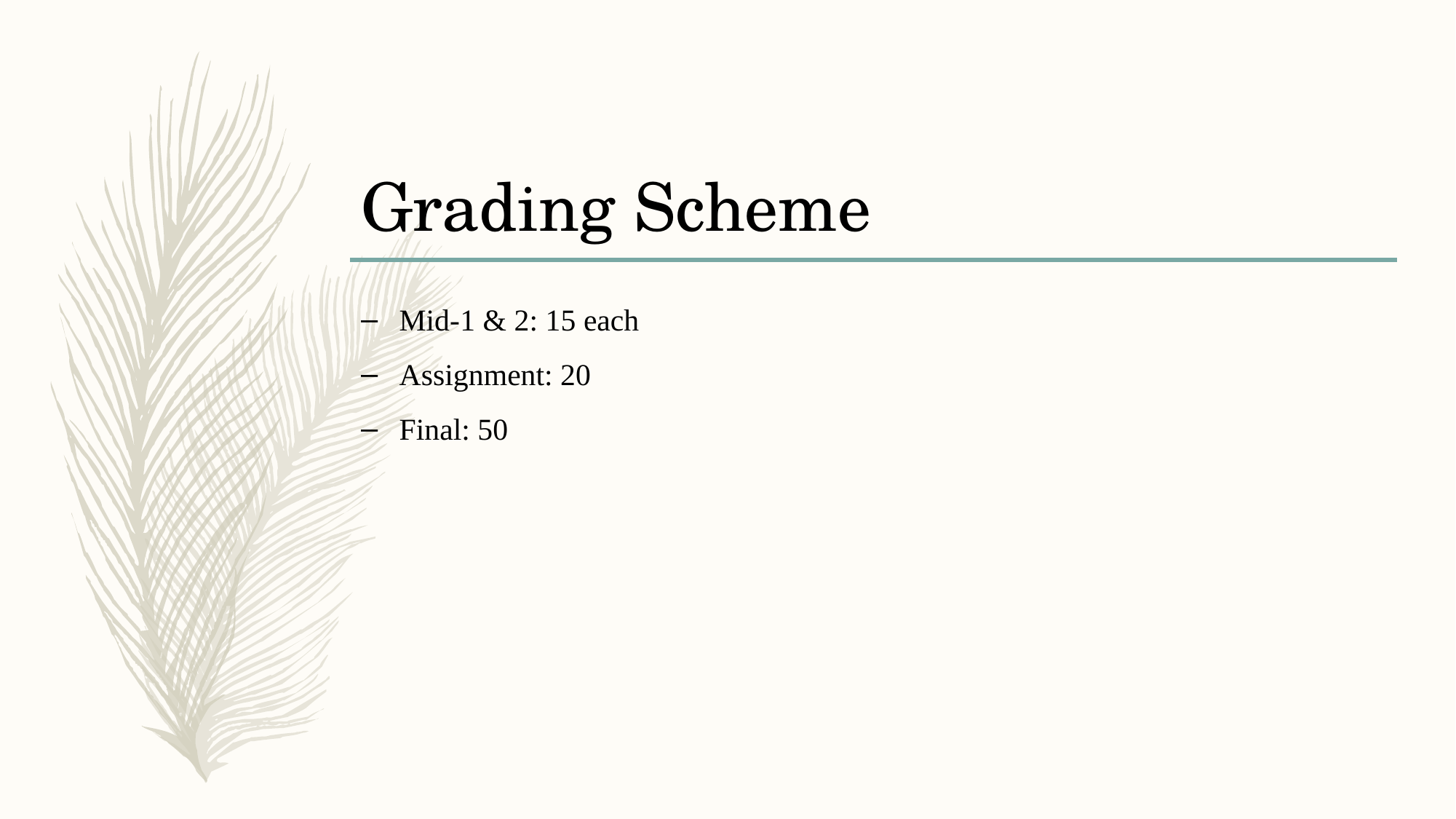

# Grading Scheme
Mid-1 & 2: 15 each
Assignment: 20
Final: 50